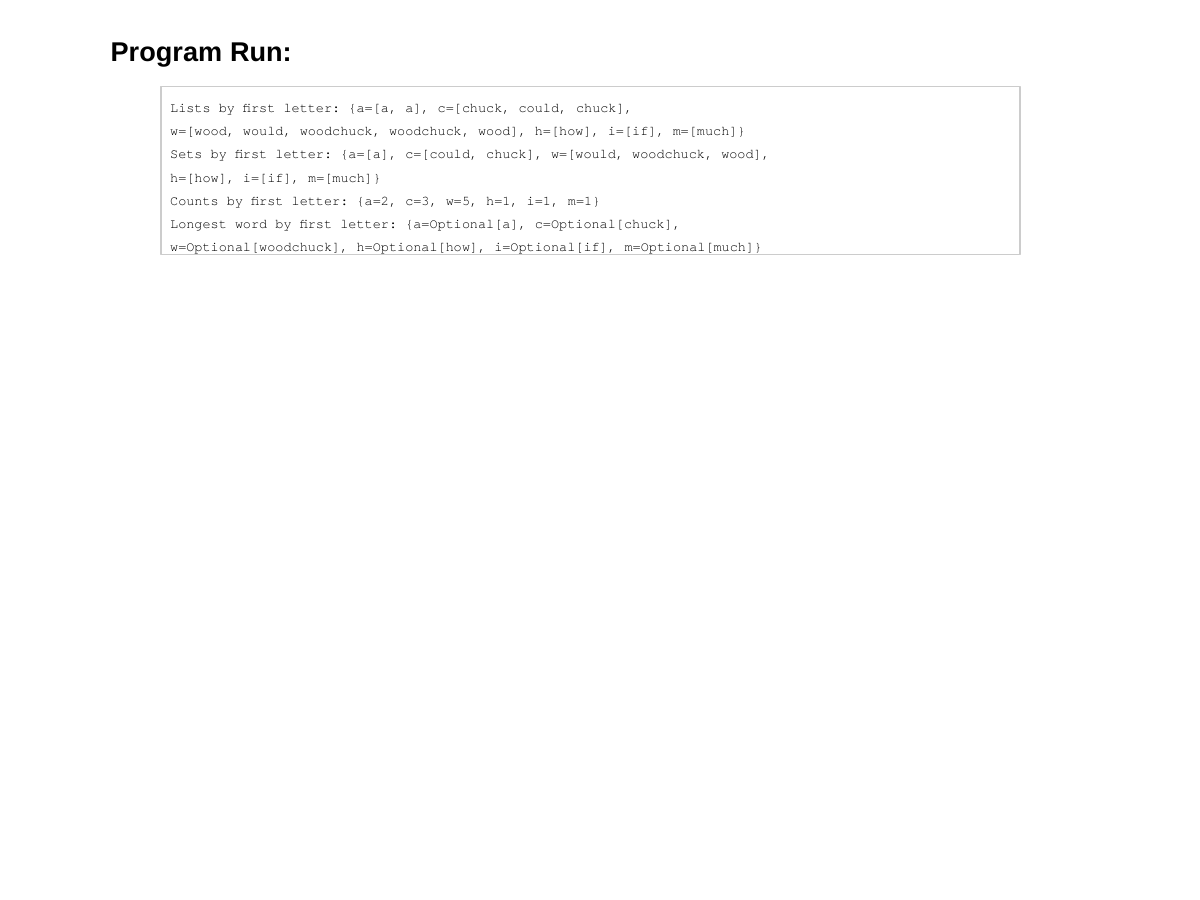

Program Run:

Lists by first letter: {a=[a, a], c=[chuck, could, chuck],
w=[wood, would, woodchuck, woodchuck, wood], h=[how], i=[if], m=[much]}  Sets by first letter: {a=[a], c=[could, chuck], w=[would, woodchuck, wood],  h=[how], i=[if], m=[much]}
Counts by first letter: {a=2, c=3, w=5, h=1, i=1, m=1}
Longest word by first letter: {a=Optional[a], c=Optional[chuck],  w=Optional[woodchuck], h=Optional[how], i=Optional[if], m=Optional[much]}